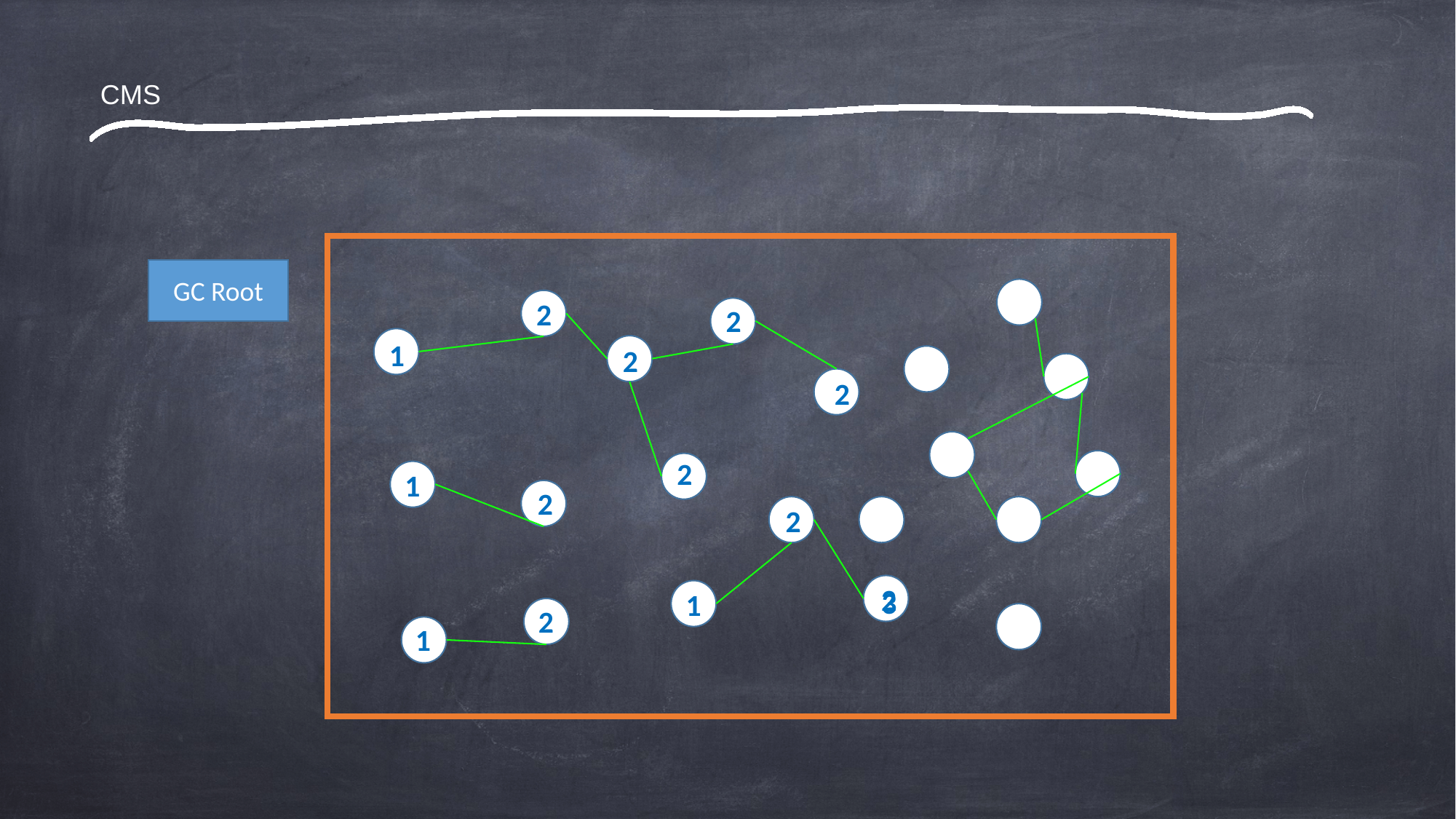

CMS

GC Root

2
2

1

2

2

2

1

2

2

2
3
1

2

1